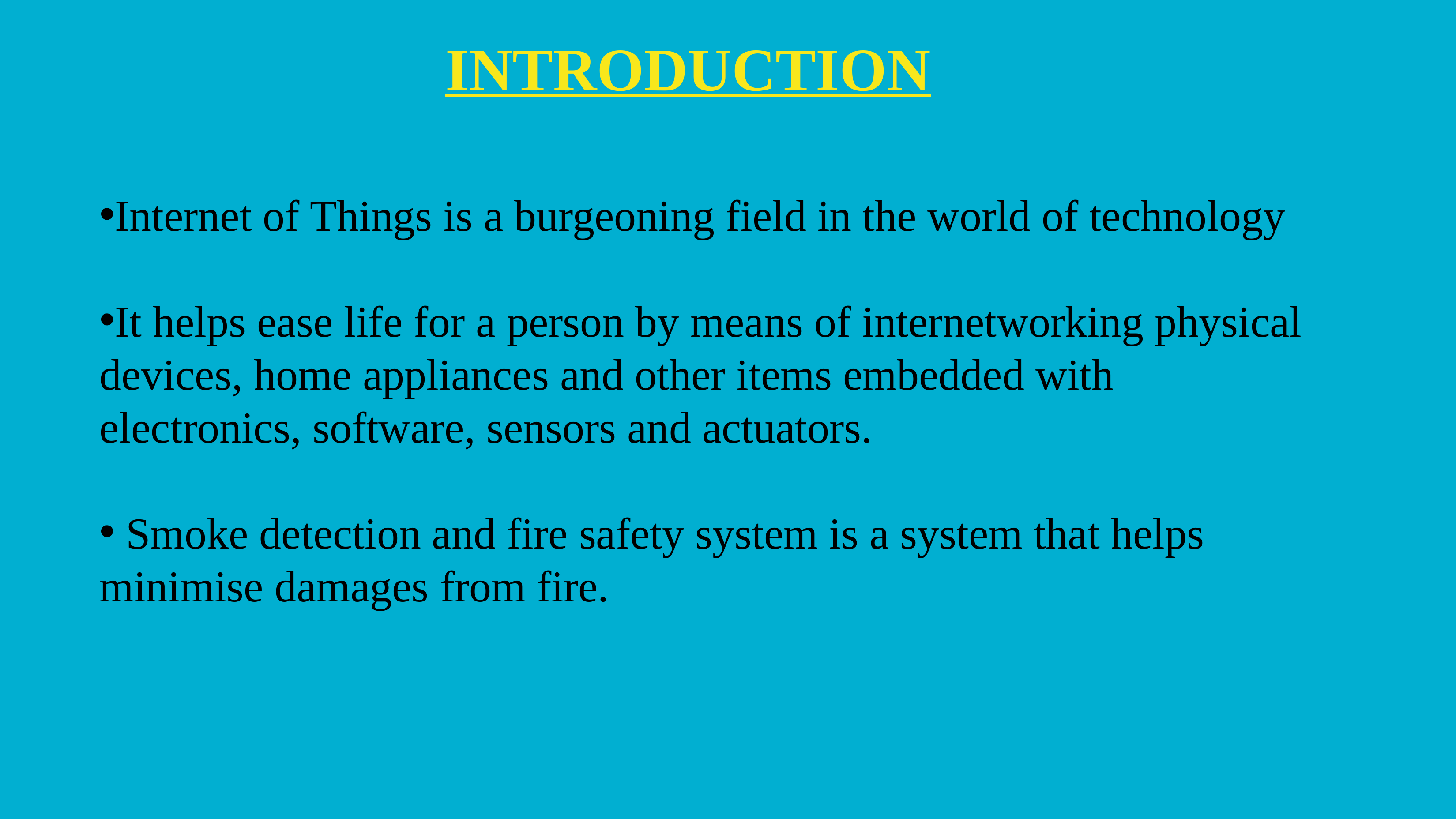

INTRODUCTION
Internet of Things is a burgeoning field in the world of technology

It helps ease life for a person by means of internetworking physical devices, home appliances and other items embedded with electronics, software, sensors and actuators.

 Smoke detection and fire safety system is a system that helps minimise damages from fire.